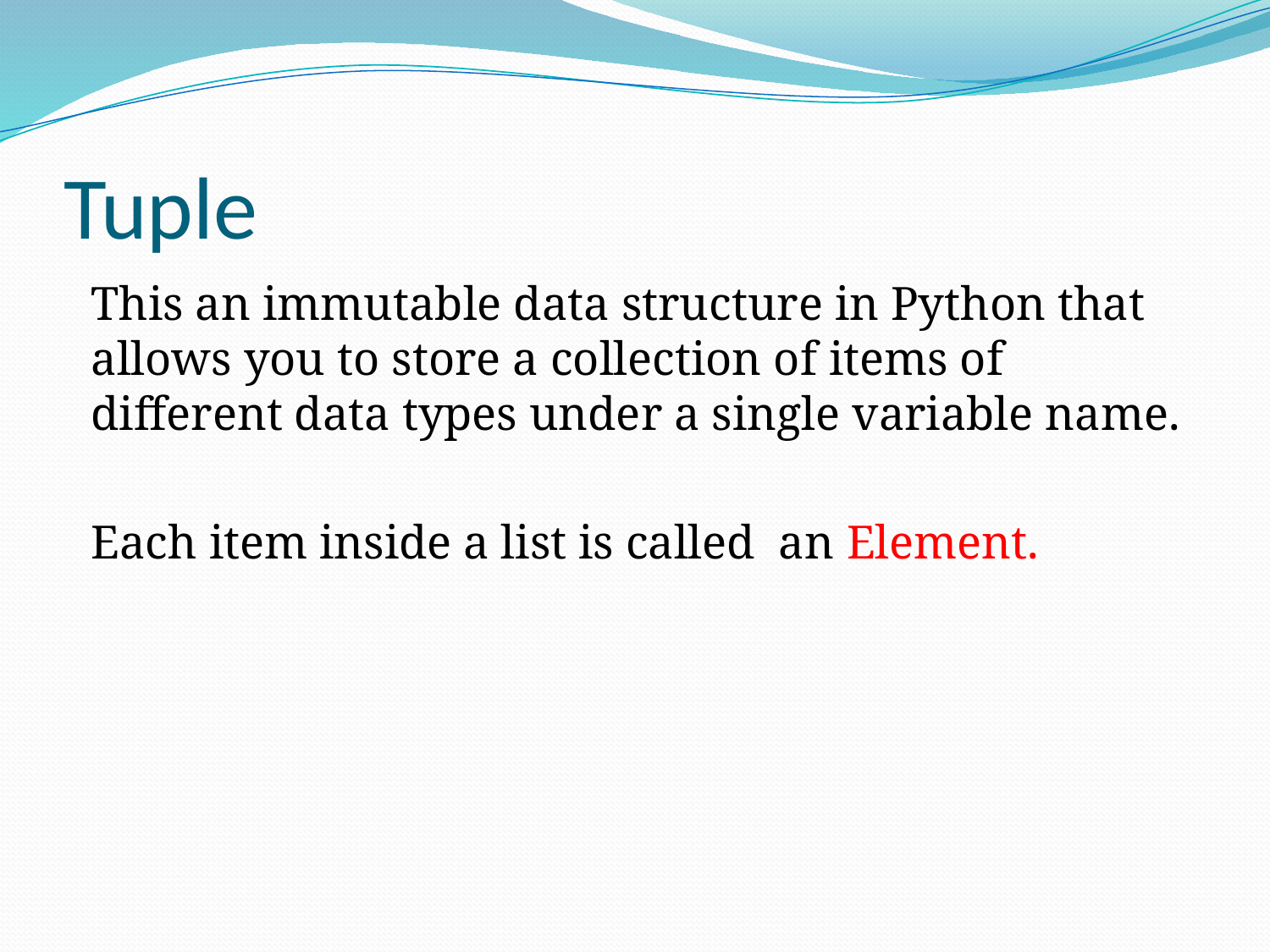

# Tuple
This an immutable data structure in Python that allows you to store a collection of items of different data types under a single variable name.

Each item inside a list is called  an Element.